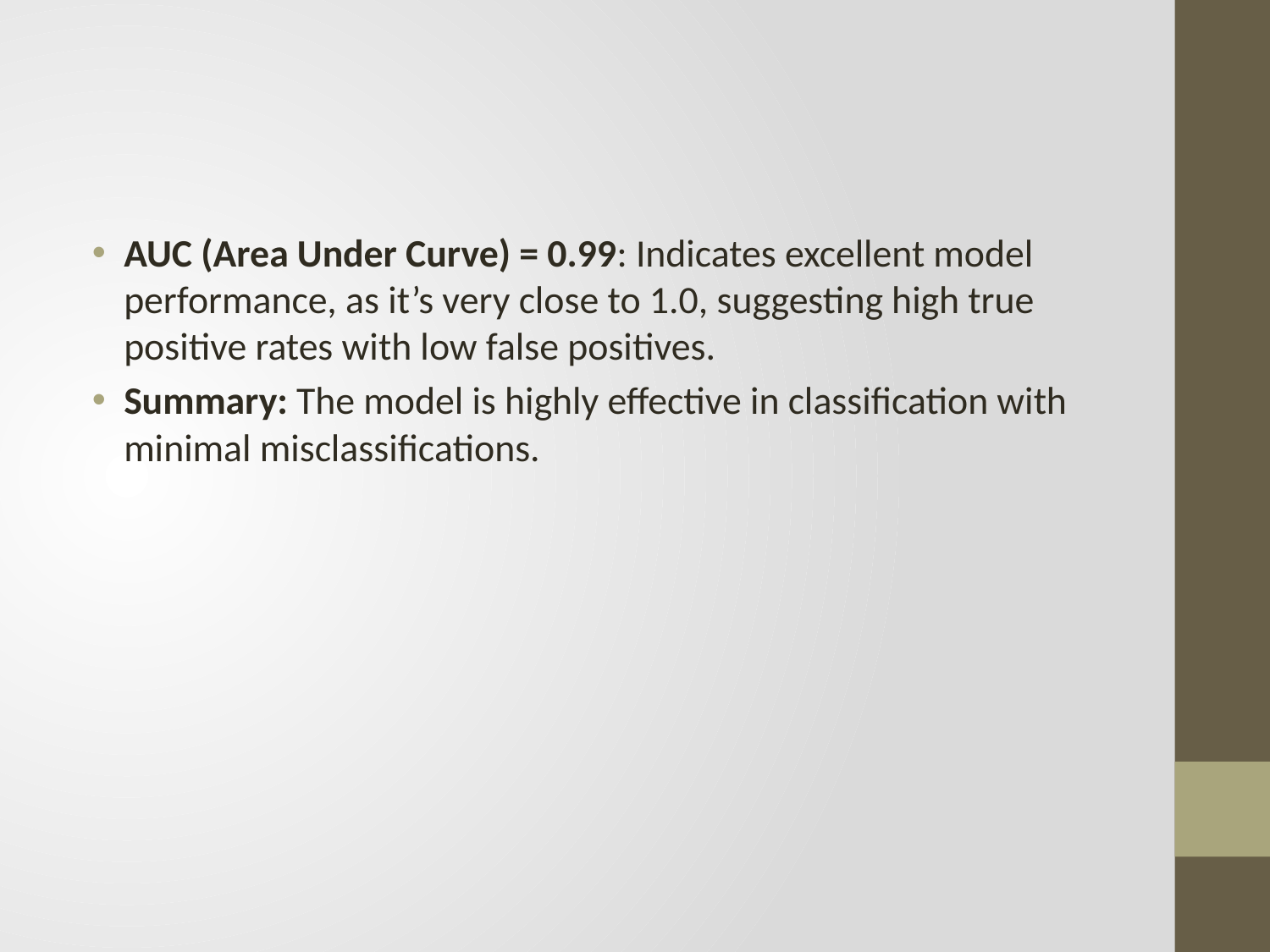

AUC (Area Under Curve) = 0.99: Indicates excellent model performance, as it’s very close to 1.0, suggesting high true positive rates with low false positives.
Summary: The model is highly effective in classification with minimal misclassifications.